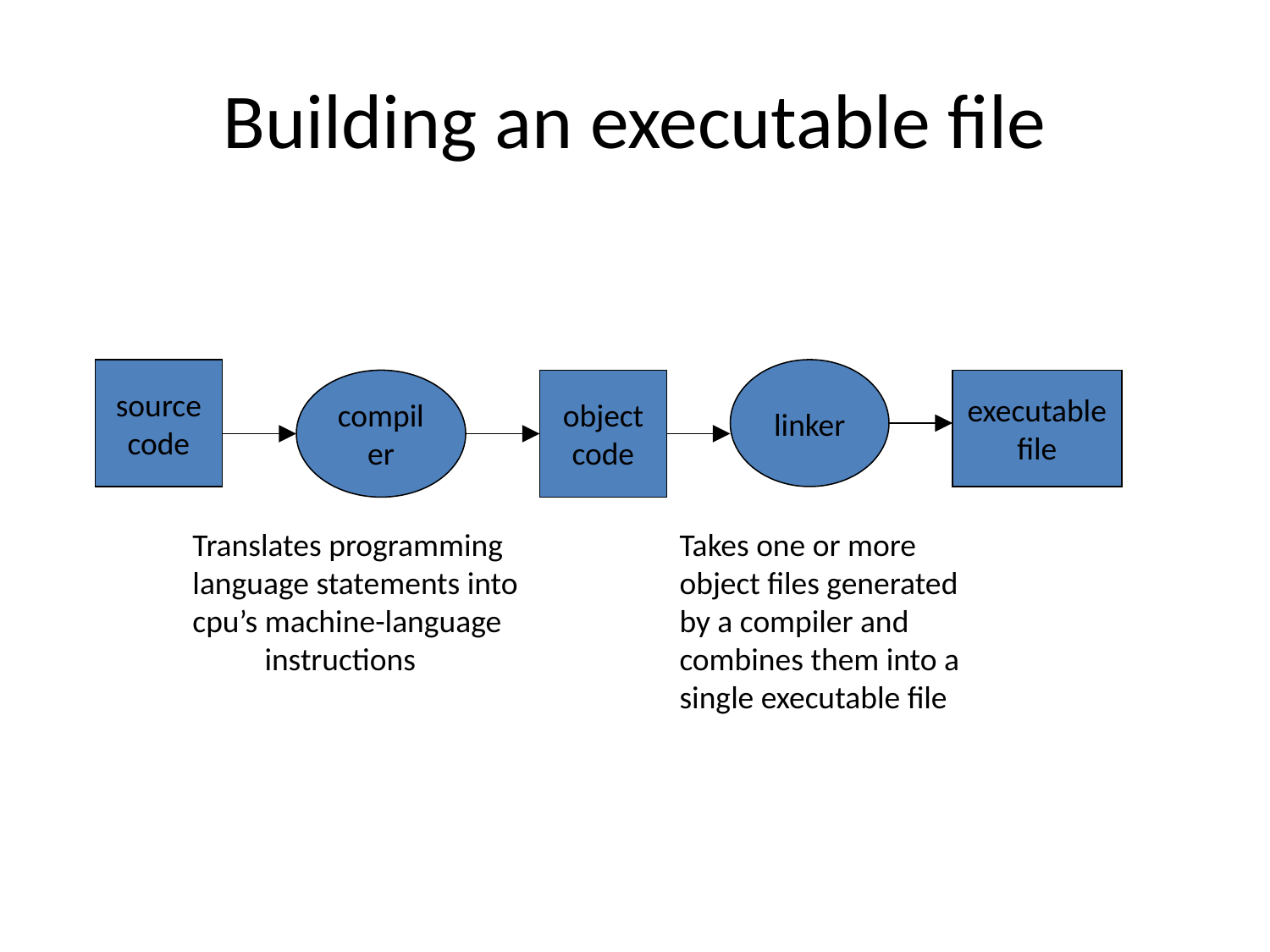

# Building an executable file
source
code
linker
compiler
object
code
executable
file

Translates programming
language statements into
cpu’s machine-language
          instructions
Takes one or more object files generated by a compiler and combines them into a single executable file